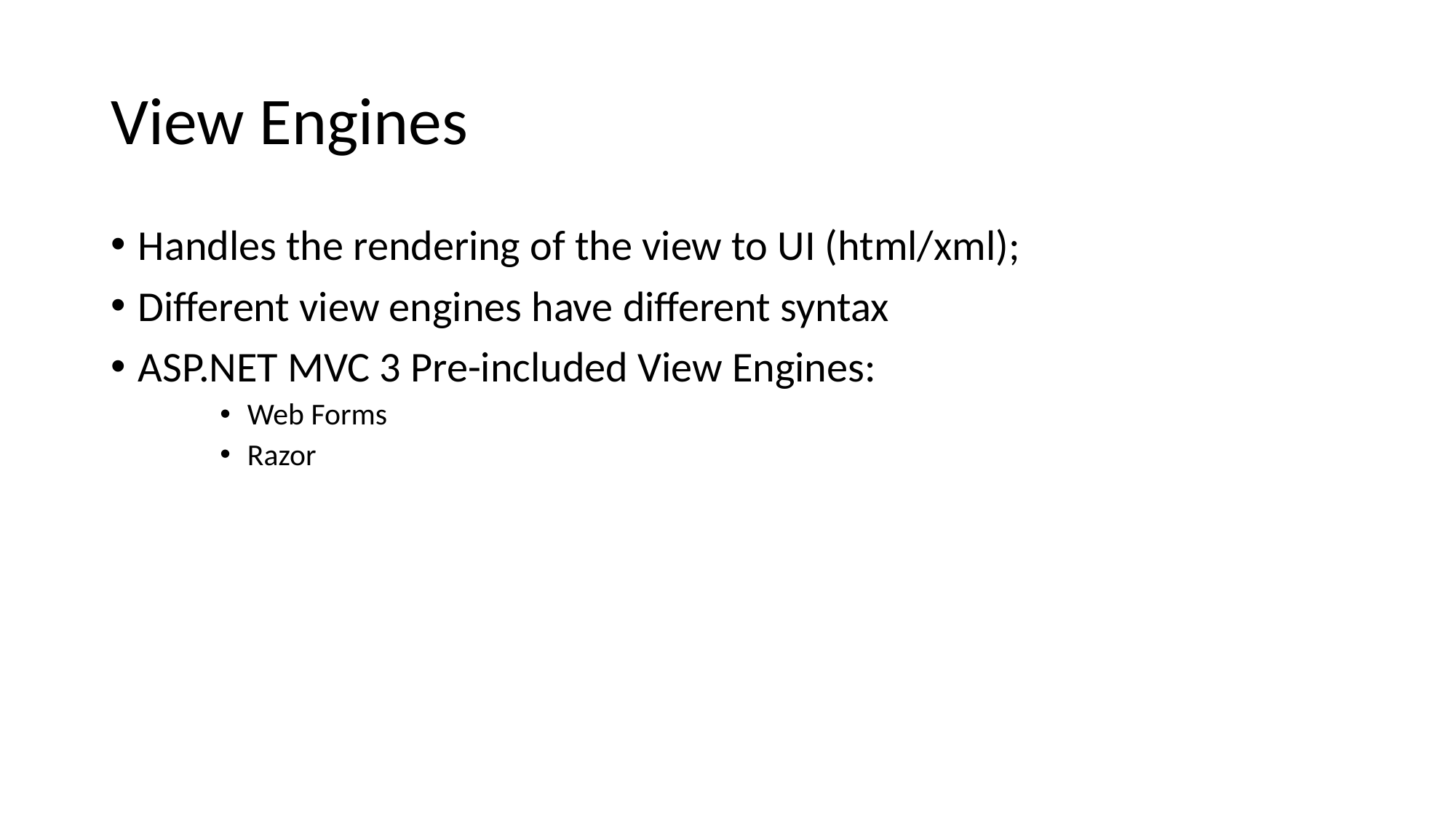

# View Engines
Handles the rendering of the view to UI (html/xml);
Different view engines have different syntax
ASP.NET MVC 3 Pre-included View Engines:
Web Forms
Razor